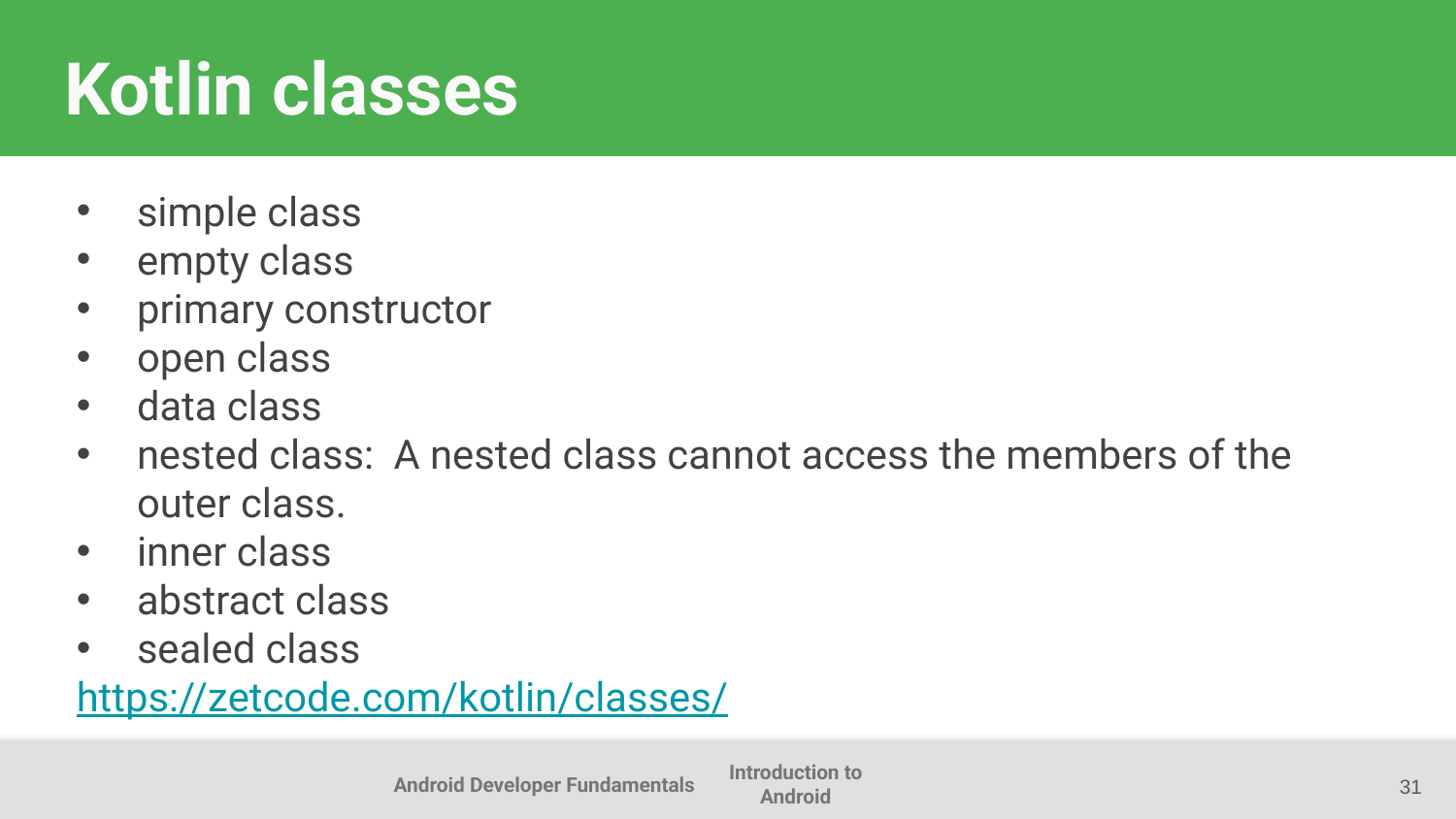

# Kotlin classes
simple class
empty class
primary constructor
open class
data class
nested class:  A nested class cannot access the members of the outer class.
inner class
abstract class
sealed class
https://zetcode.com/kotlin/classes/

31